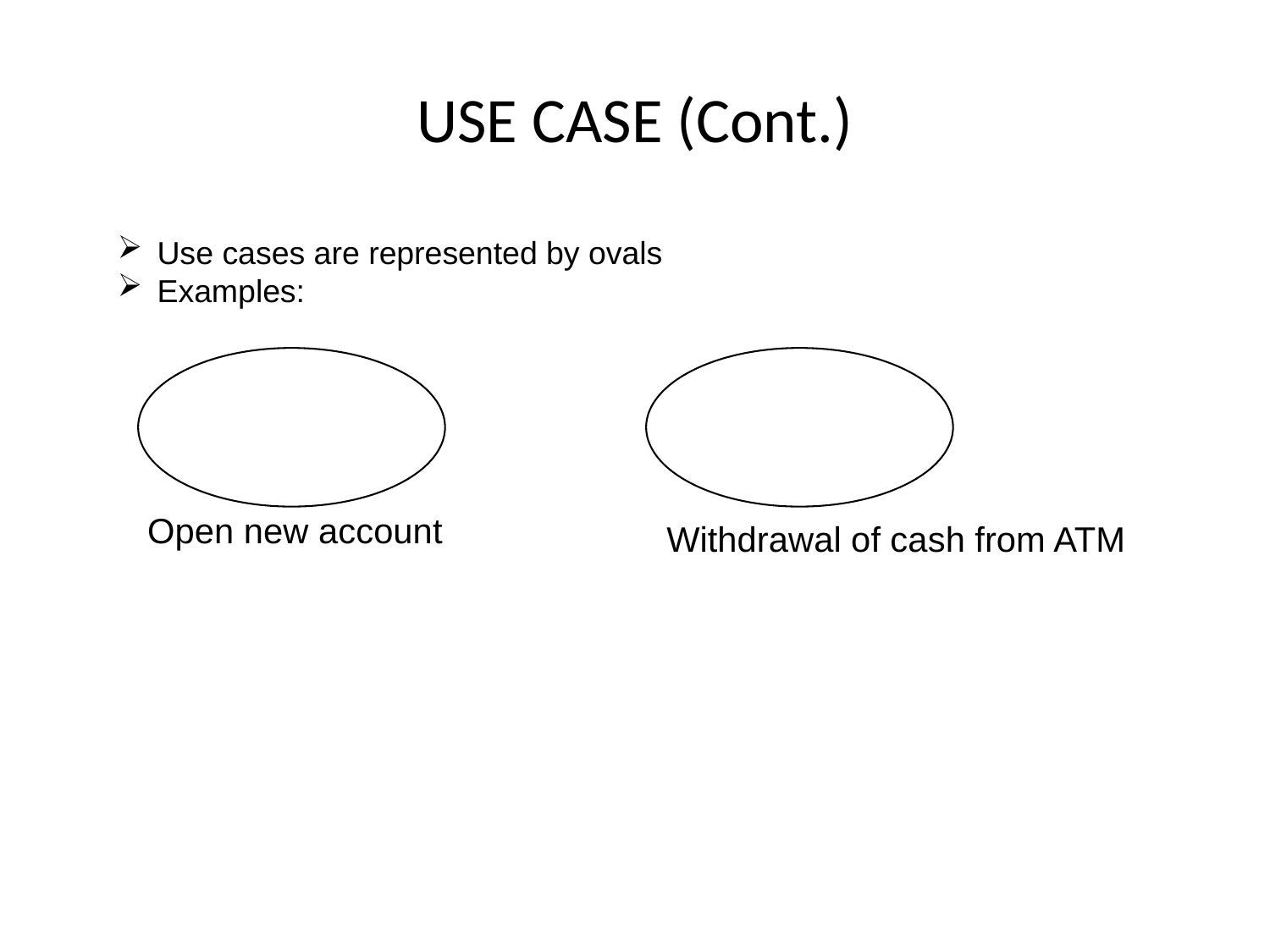

# USE CASE (Cont.)

Use cases are represented by ovals
Examples:

Open new account
Withdrawal of cash from ATM